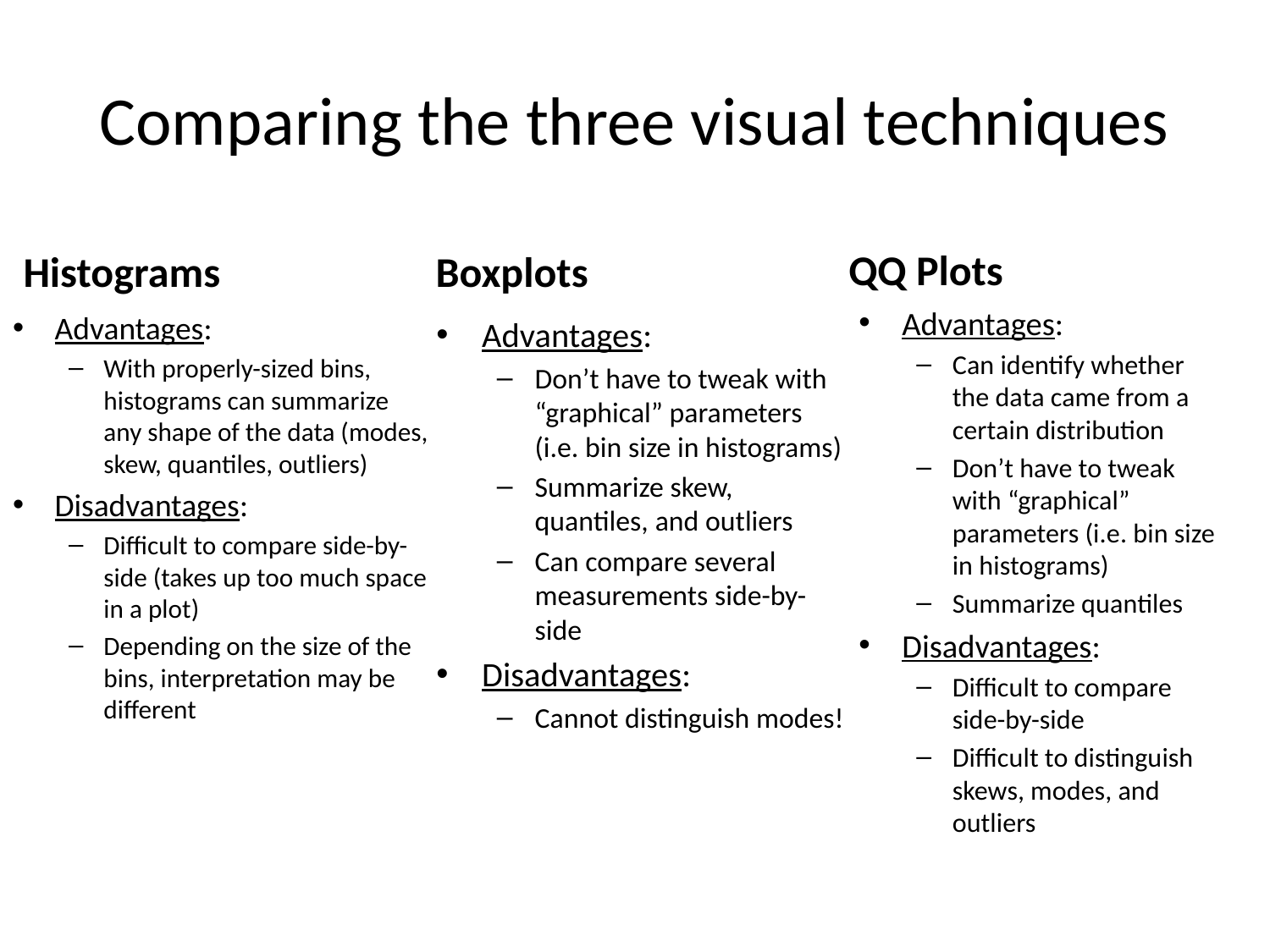

# Comparing the three visual techniques
QQ Plots
Histograms
Boxplots
Advantages:
Can identify whether the data came from a certain distribution
Don’t have to tweak with “graphical” parameters (i.e. bin size in histograms)
Summarize quantiles
Disadvantages:
Difficult to compare side-by-side
Difficult to distinguish skews, modes, and outliers
Advantages:
With properly-sized bins, histograms can summarize any shape of the data (modes, skew, quantiles, outliers)
Disadvantages:
Difficult to compare side-by-side (takes up too much space in a plot)
Depending on the size of the bins, interpretation may be different
Advantages:
Don’t have to tweak with “graphical” parameters (i.e. bin size in histograms)
Summarize skew, quantiles, and outliers
Can compare several measurements side-by-side
Disadvantages:
Cannot distinguish modes!